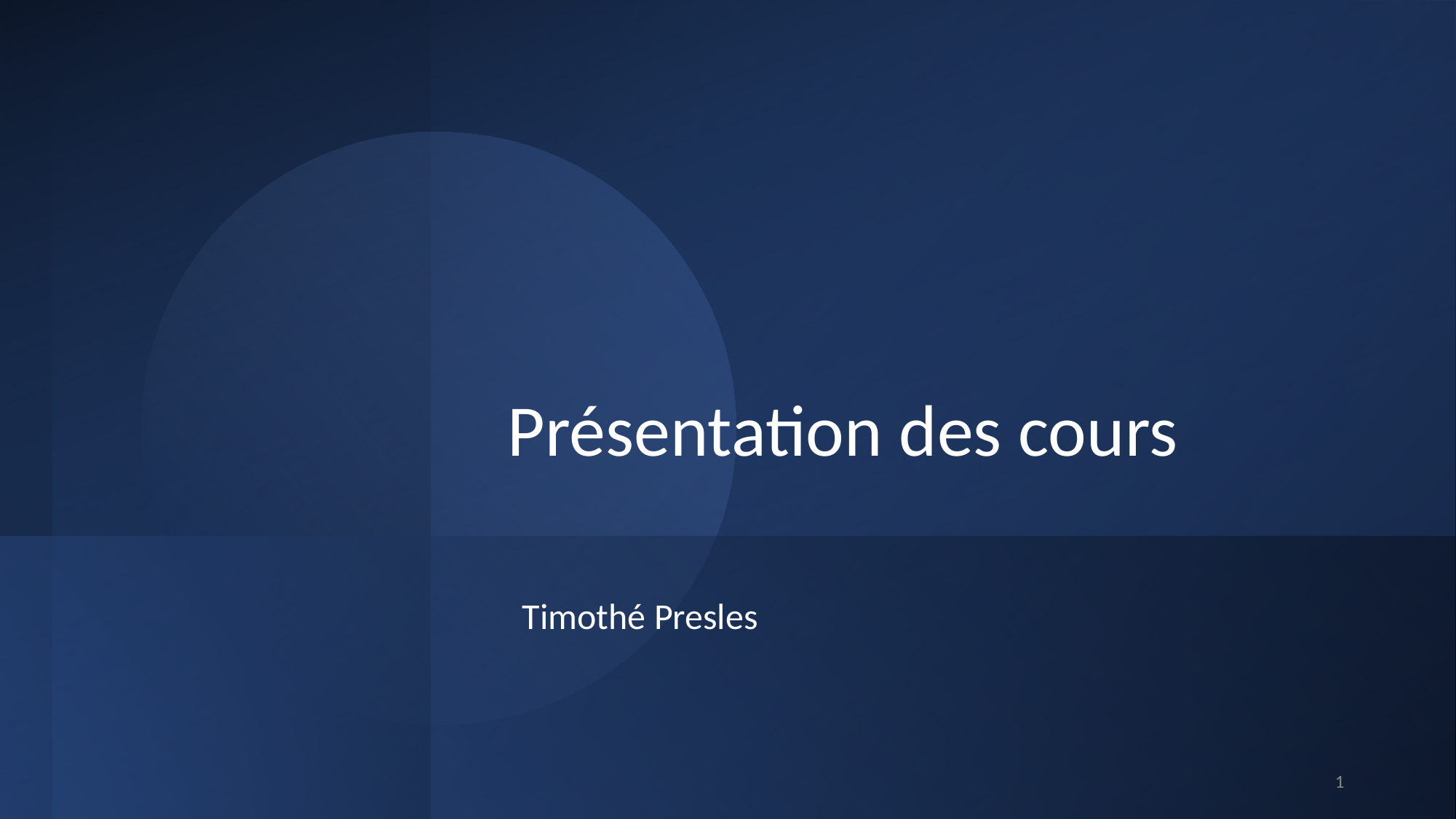

# Présentation des cours

Timothé Presles
1